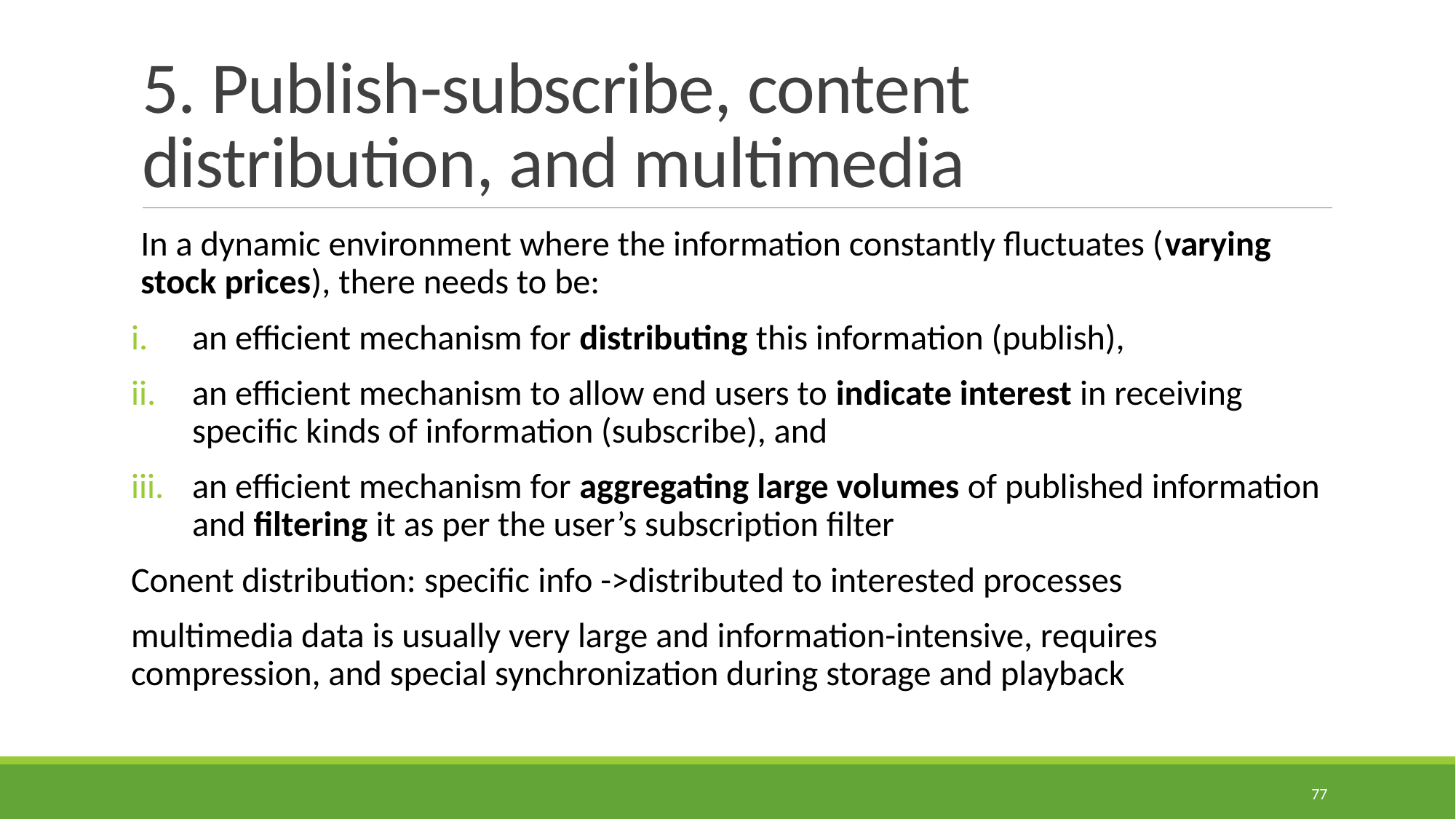

# 5. Publish-subscribe, content distribution, and multimedia
In a dynamic environment where the information constantly fluctuates (varying stock prices), there needs to be:
an efficient mechanism for distributing this information (publish),
an efficient mechanism to allow end users to indicate interest in receiving specific kinds of information (subscribe), and
an efficient mechanism for aggregating large volumes of published information and filtering it as per the user’s subscription filter
Conent distribution: specific info ->distributed to interested processes
multimedia data is usually very large and information-intensive, requires compression, and special synchronization during storage and playback
77